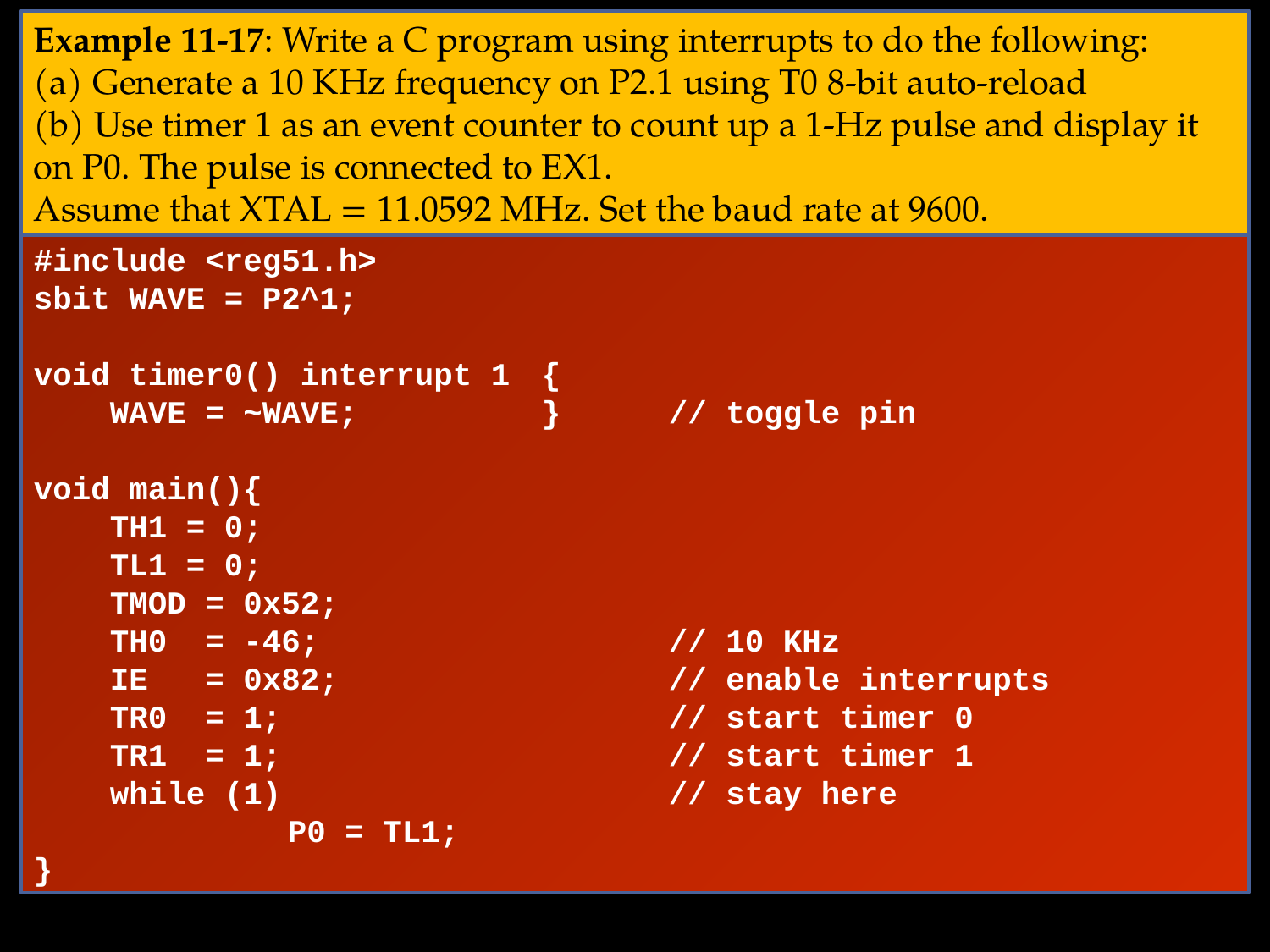

# Serial Port Programming in C`
Example 11-17: Write a C program using interrupts to do the following:
(a) Generate a 10 KHz frequency on P2.1 using T0 8-bit auto-reload
(b) Use timer 1 as an event counter to count up a 1-Hz pulse and display it on P0. The pulse is connected to EX1.
Assume that XTAL = 11.0592 MHz. Set the baud rate at 9600.
#include <reg51.h>
sbit WAVE = P2^1;

void timer0() interrupt 1 	{
    WAVE = ~WAVE; 		}	// toggle pin

void main(){
    TH1 = 0;
    TL1 = 0;
    TMOD = 0x52;
    TH0  = -46; 			// 10 KHz
    IE   = 0x82; 			// enable interrupts
    TR0  = 1; 			// start timer 0
    TR1  = 1; 			// start timer 1
    while (1) 			// stay here
		P0 = TL1;
}
Wednesday, May 18, 2011
www.iiu.edu.pk
26